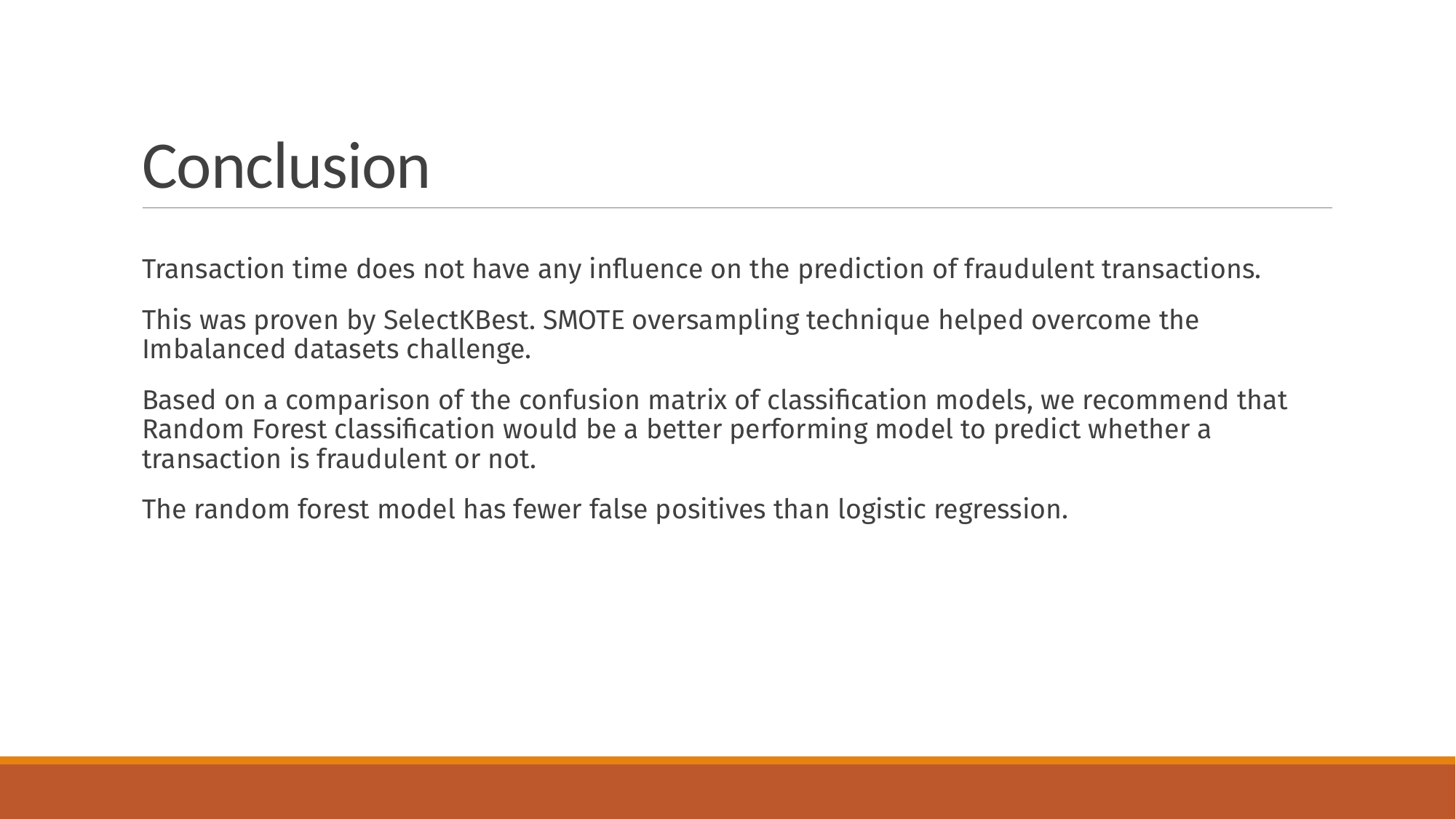

# Conclusion
Transaction time does not have any influence on the prediction of fraudulent transactions.
This was proven by SelectKBest. SMOTE oversampling technique helped overcome the Imbalanced datasets challenge.
Based on a comparison of the confusion matrix of classification models, we recommend that Random Forest classification would be a better performing model to predict whether a transaction is fraudulent or not.
The random forest model has fewer false positives than logistic regression.